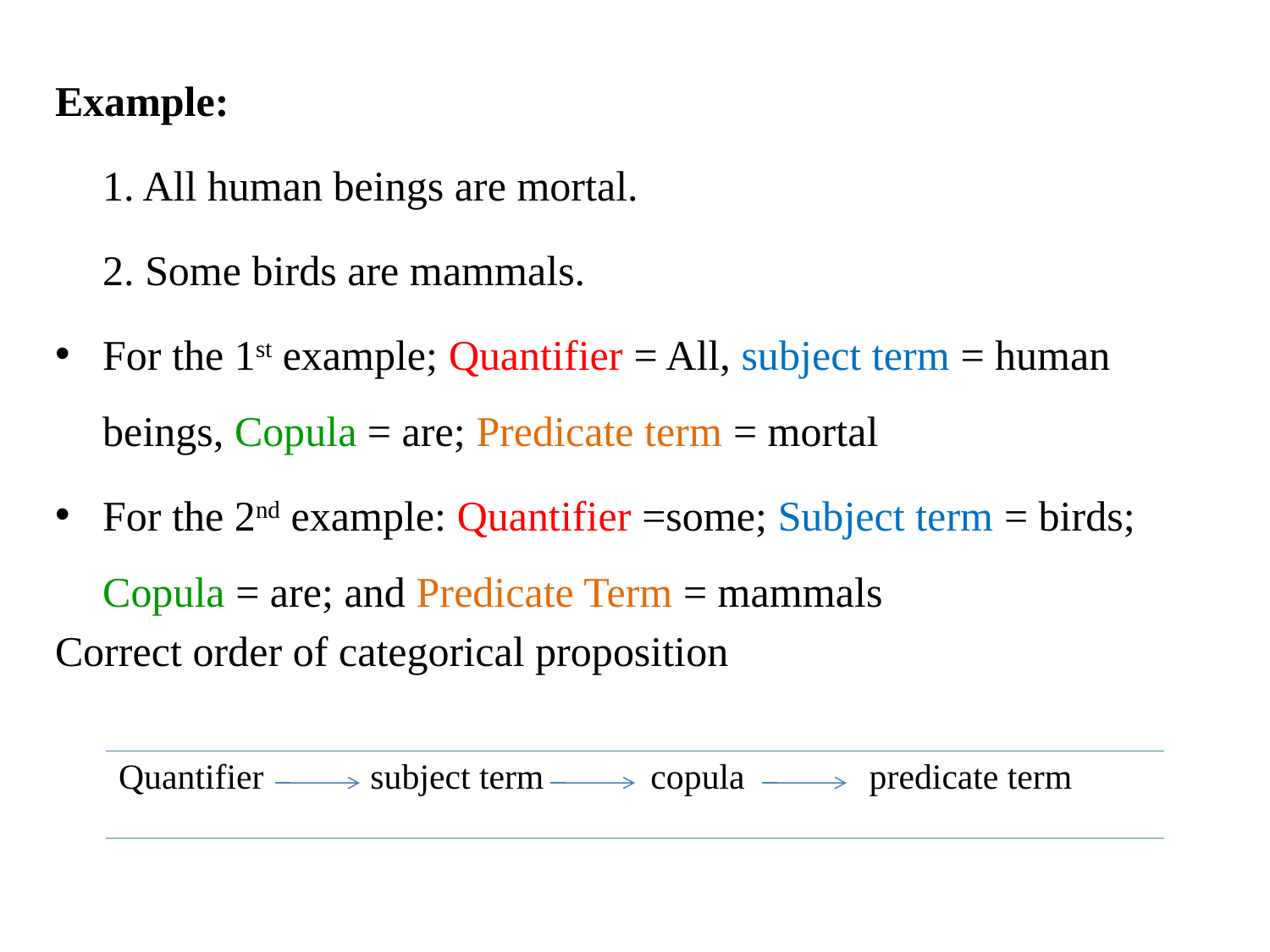

Example:
	1. All human beings are mortal.
	2. Some birds are mammals.
For the 1st example; Quantifier = All, subject term = human beings, Copula = are; Predicate term = mortal
For the 2nd example: Quantifier =some; Subject term = birds; Copula = are; and Predicate Term = mammals
Correct order of categorical proposition

| Quantifier subject term copula predicate term |
| --- |